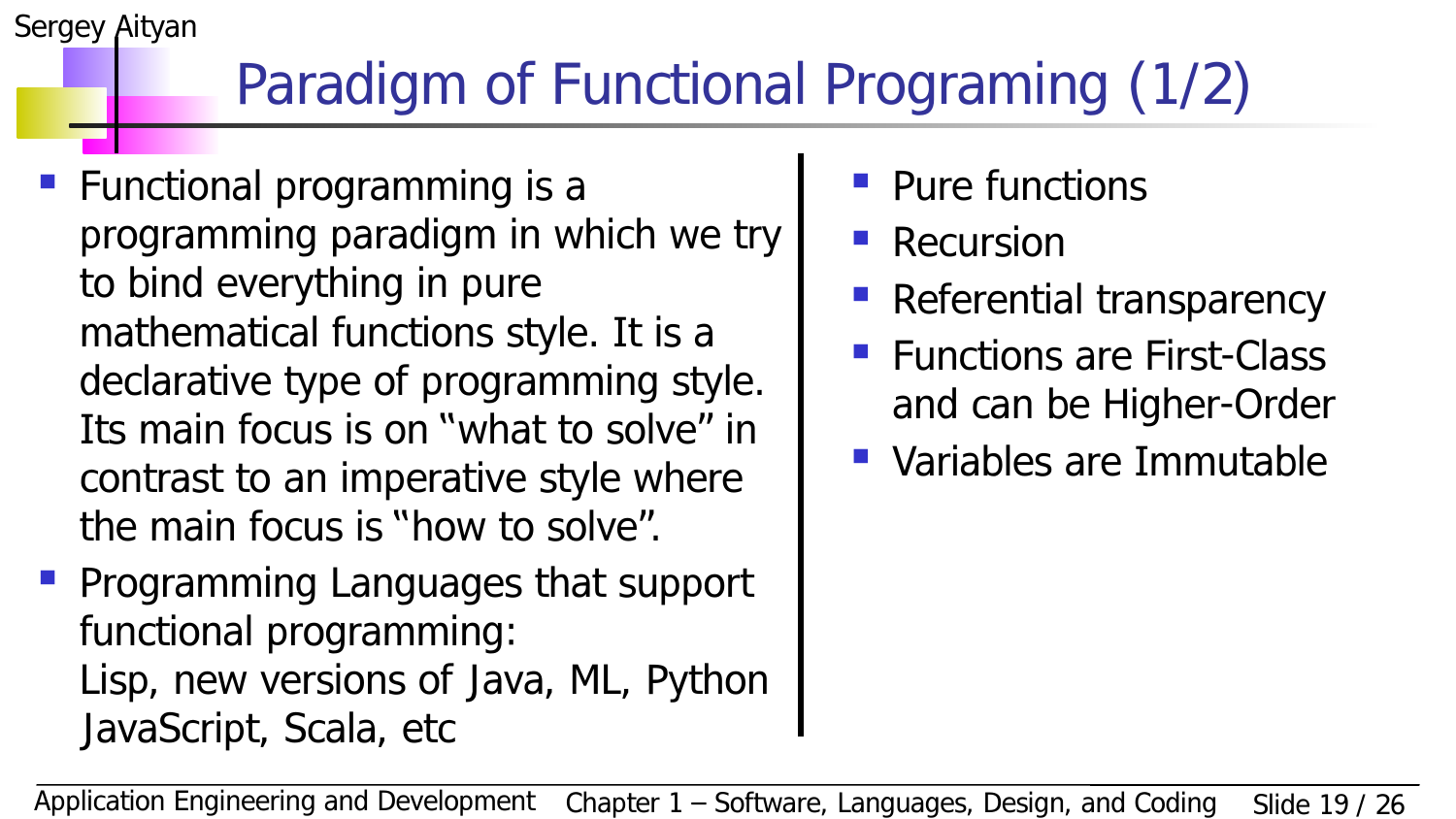

# Paradigm of Functional Programing (1/2)
Pure functions
Recursion
Referential transparency
Functions are First-Class and can be Higher-Order
Variables are Immutable
Functional programming is a programming paradigm in which we try to bind everything in pure mathematical functions style. It is a declarative type of programming style. Its main focus is on “what to solve” in contrast to an imperative style where the main focus is “how to solve”.
Programming Languages that support functional programming:
Lisp, new versions of Java, ML, Python JavaScript, Scala, etc